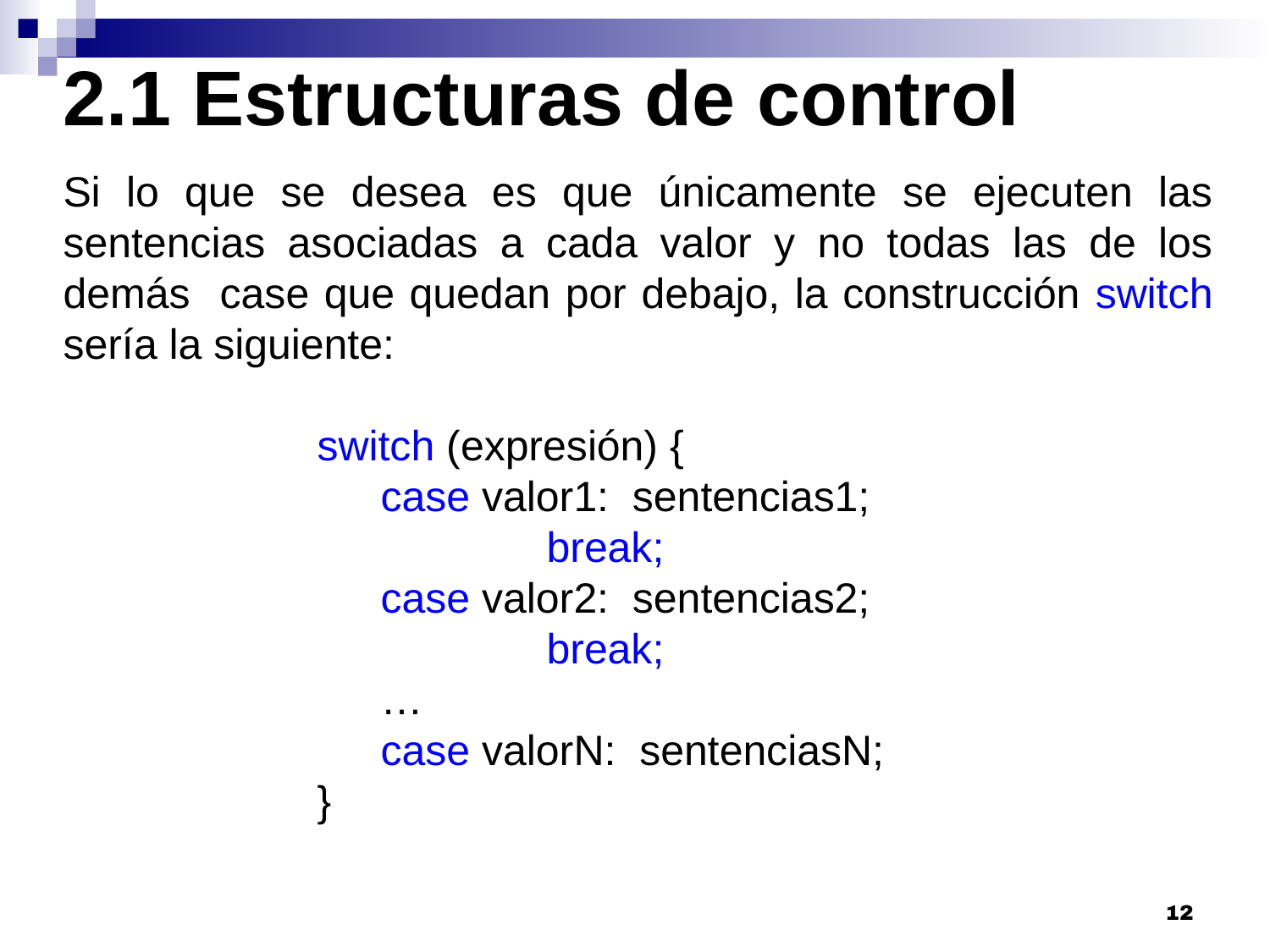

2.1 Estructuras de control
Si lo que se desea es que únicamente se ejecuten las sentencias asociadas a cada valor y no todas las de los demás  case que quedan por debajo, la construcción switch sería la siguiente:

switch (expresión) {
case valor1:  sentencias1;
              break;
case valor2:  sentencias2;
              break;
…
case valorN:  sentenciasN;
}
12